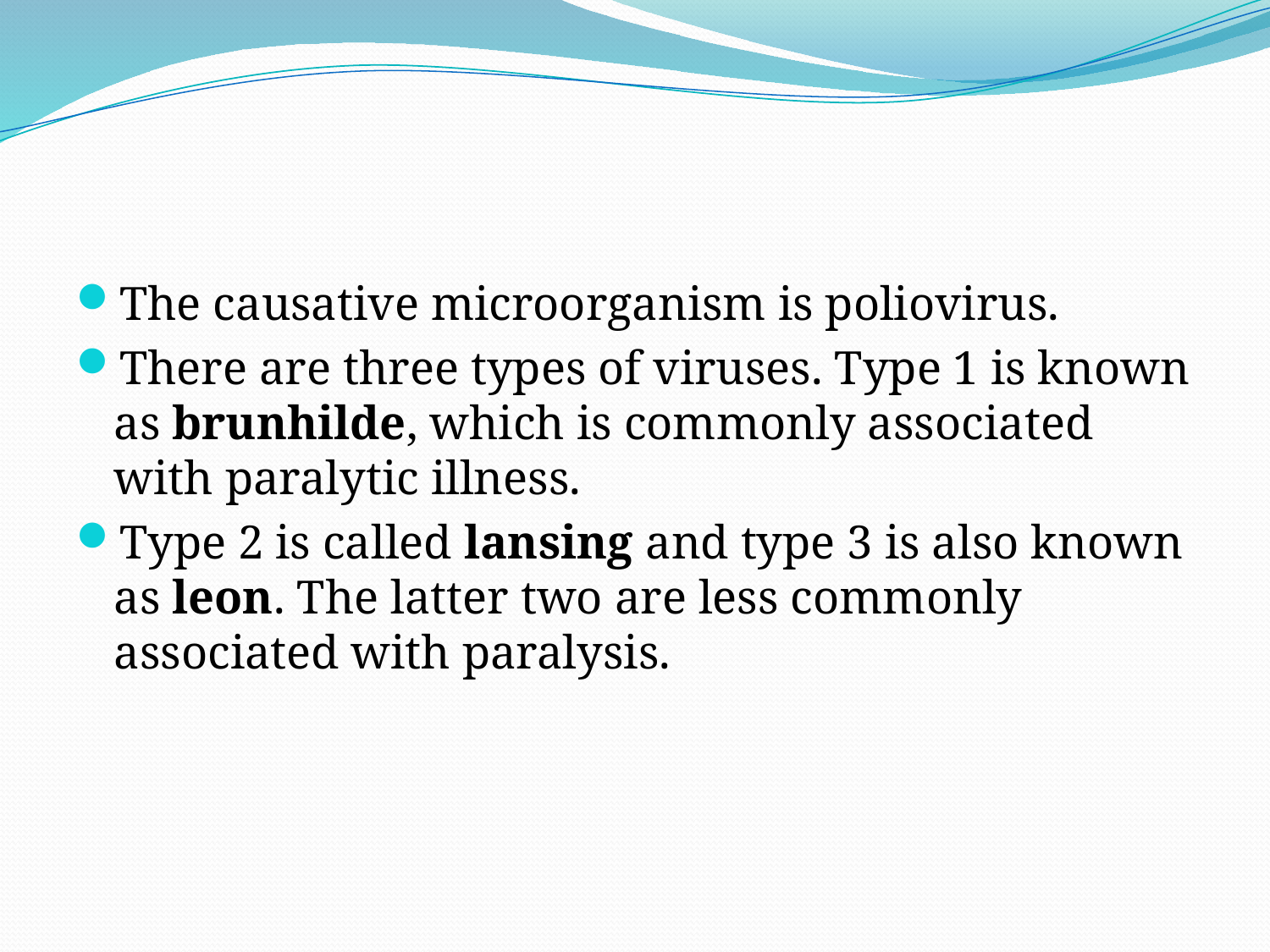

#
The causative microorganism is poliovirus.
There are three types of viruses. Type 1 is known as brunhilde, which is commonly associated with paralytic illness.
Type 2 is called lansing and type 3 is also known as leon. The latter two are less commonly associated with paralysis.